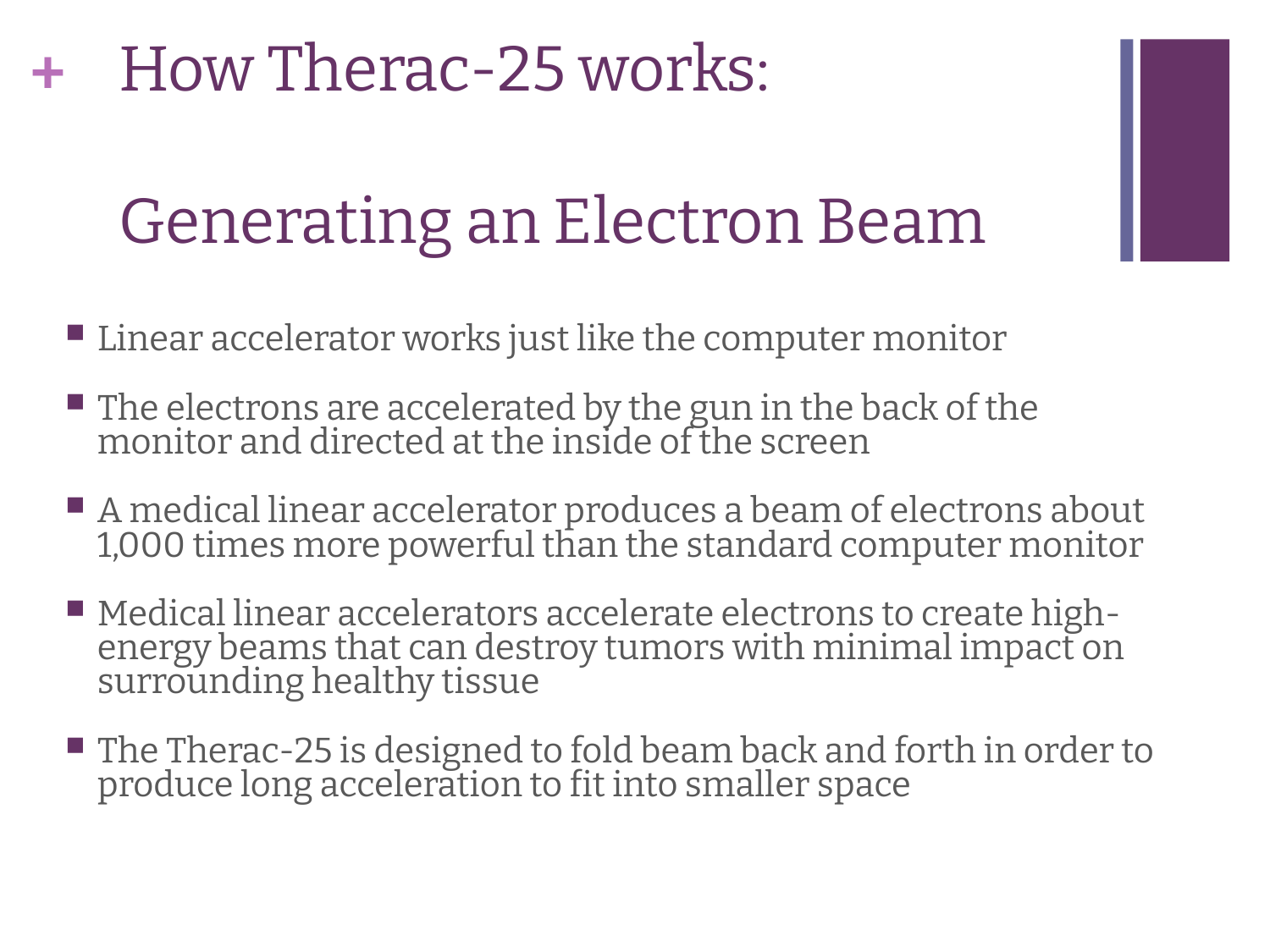

# How Therac-25 works: Generating an Electron Beam
Linear accelerator works just like the computer monitor
The electrons are accelerated by the gun in the back of the monitor and directed at the inside of the screen
A medical linear accelerator produces a beam of electrons about 1,000 times more powerful than the standard computer monitor
Medical linear accelerators accelerate electrons to create high-energy beams that can destroy tumors with minimal impact on surrounding healthy tissue
The Therac-25 is designed to fold beam back and forth in order to produce long acceleration to fit into smaller space